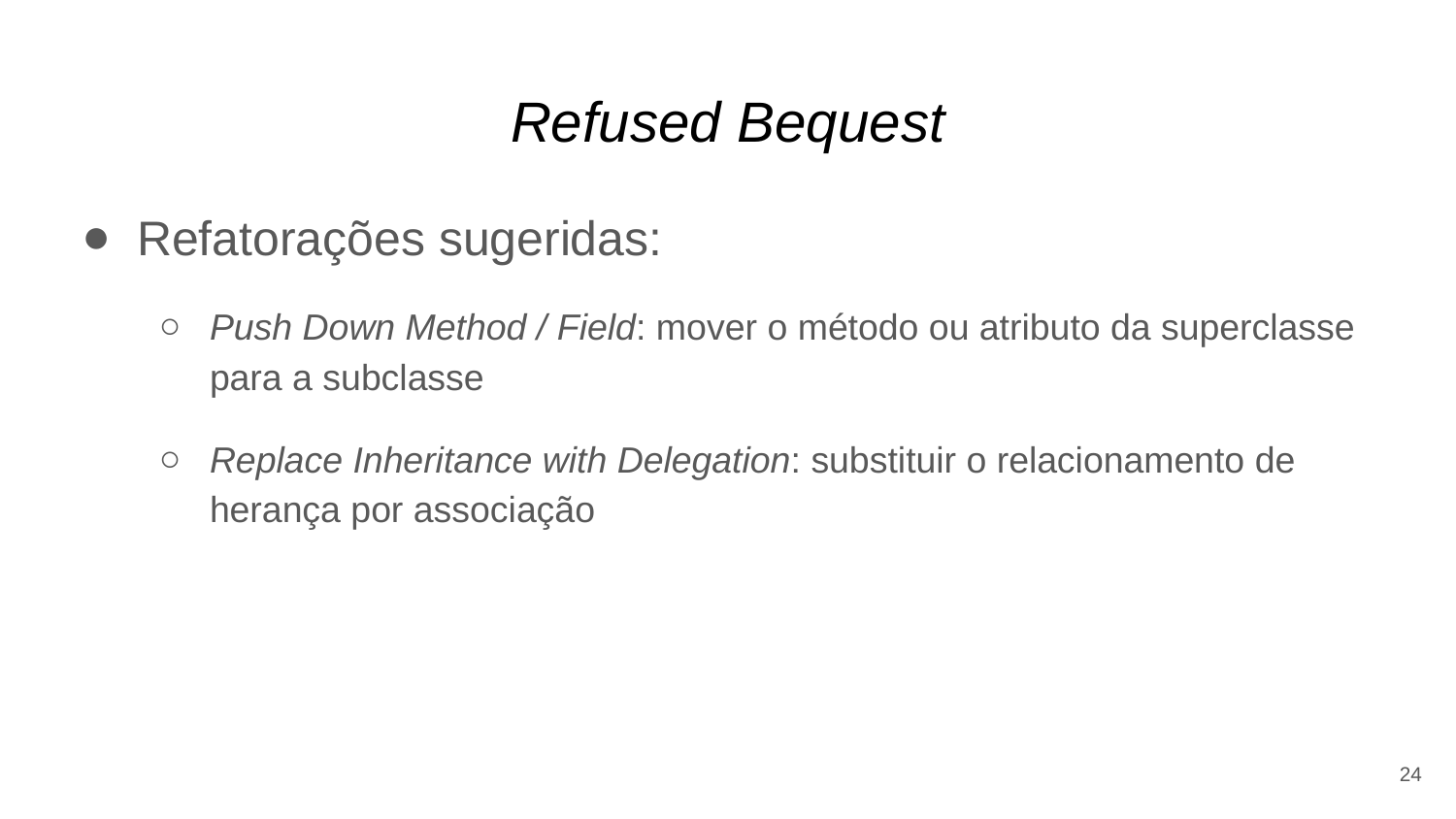

# Refused Bequest
Refatorações sugeridas:
Push Down Method / Field: mover o método ou atributo da superclasse para a subclasse
Replace Inheritance with Delegation: substituir o relacionamento de herança por associação

24